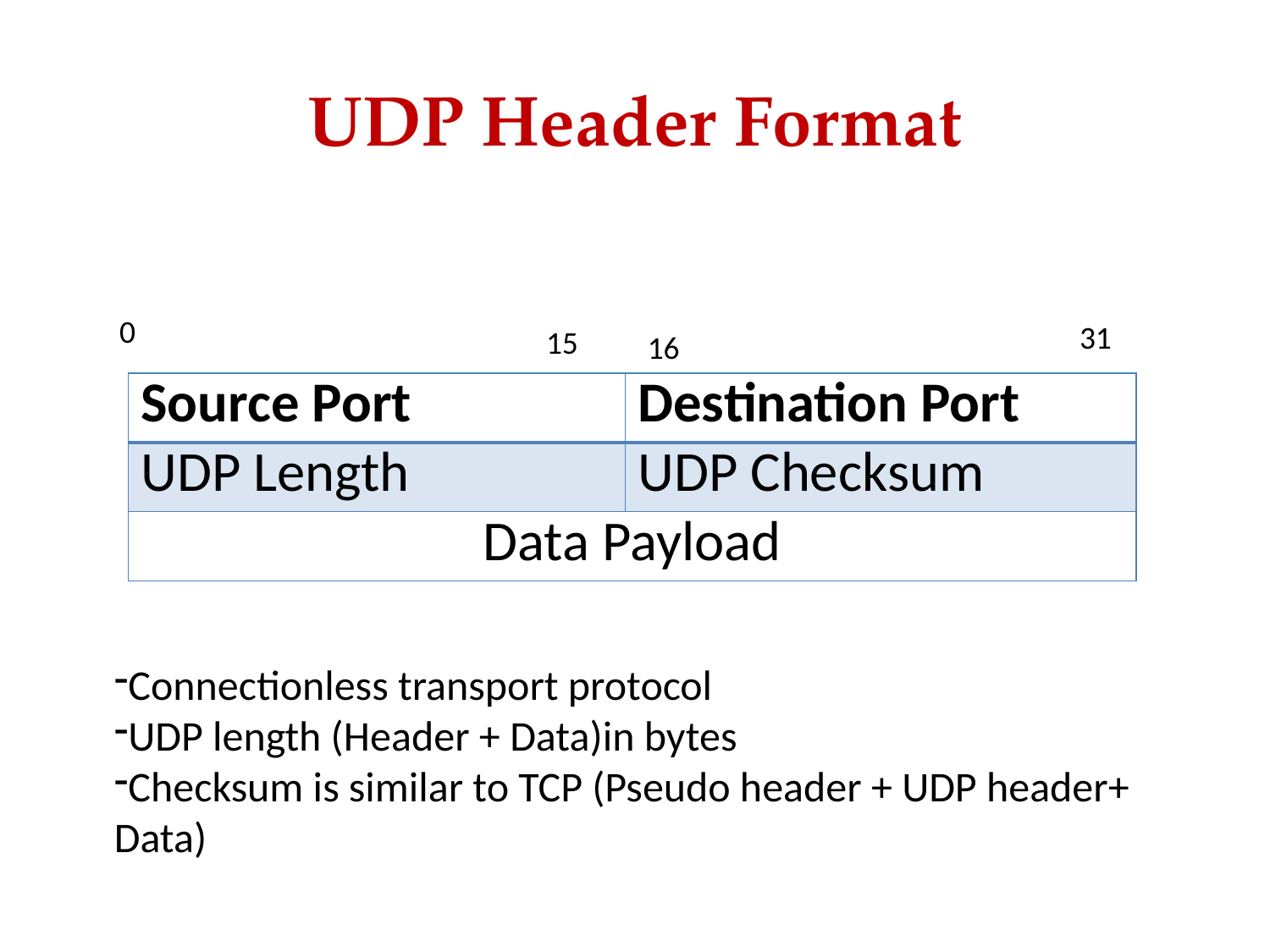

# UDP Header Format
0
31
15
16
| Source Port | Destination Port |
| --- | --- |
| UDP Length | UDP Checksum |
| Data Payload |  |
Connectionless transport protocol
UDP length (Header + Data)in bytes
Checksum is similar to TCP (Pseudo header + UDP header+ Data)